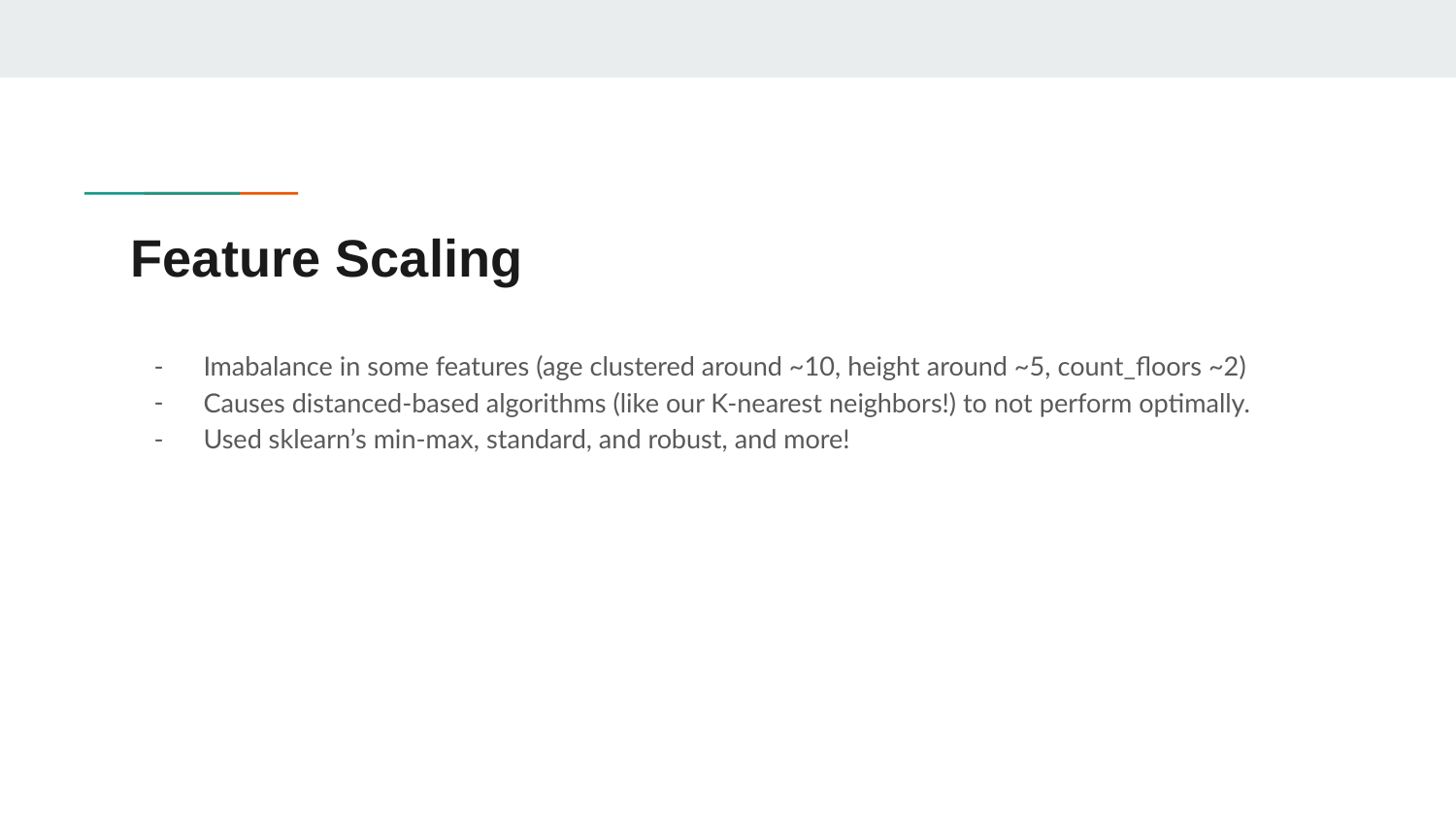

# Feature Scaling
Imabalance in some features (age clustered around ~10, height around ~5, count_floors ~2)
Causes distanced-based algorithms (like our K-nearest neighbors!) to not perform optimally.
Used sklearn’s min-max, standard, and robust, and more!